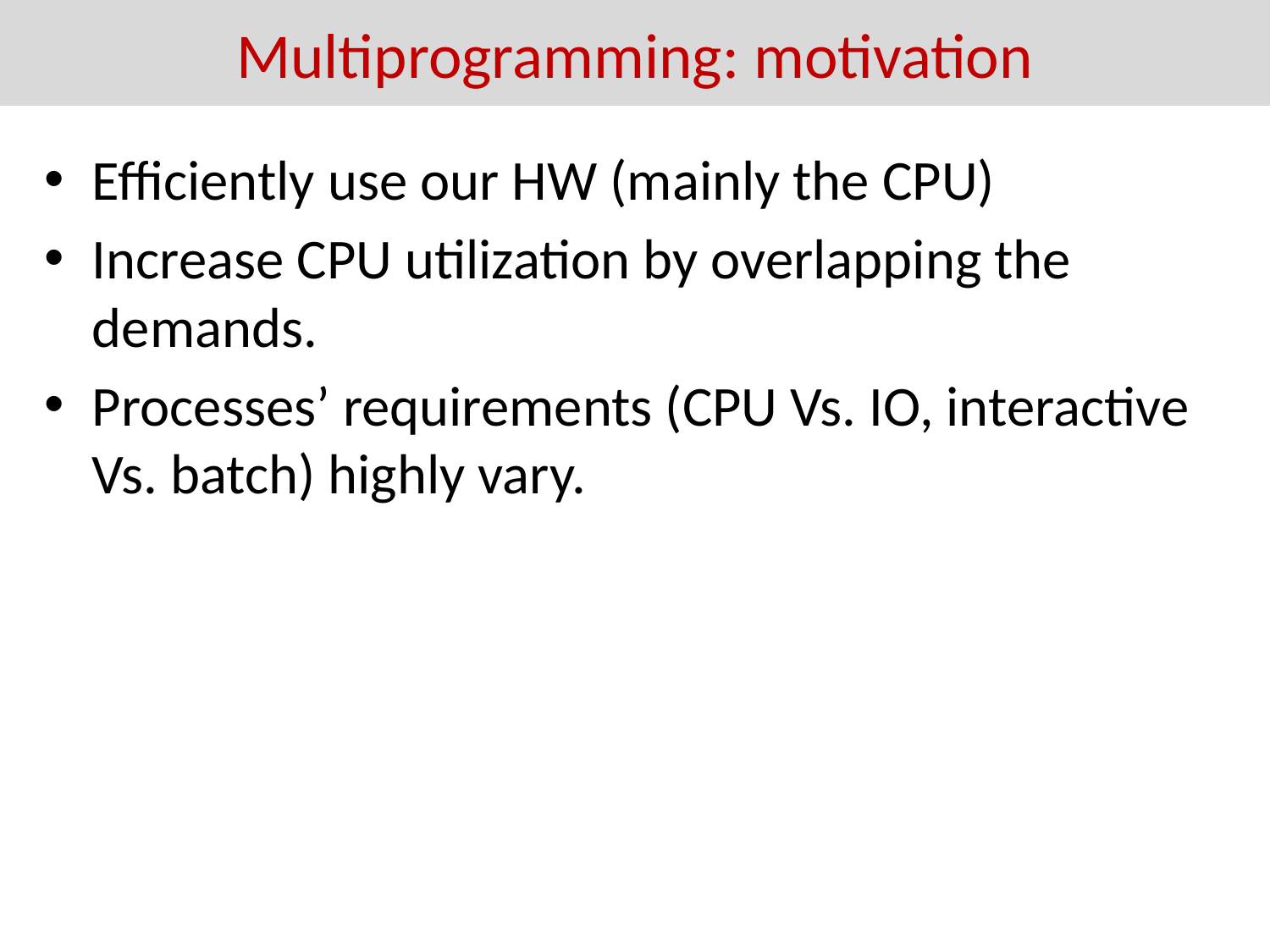

# Multiprogramming: motivation
Efficiently use our HW (mainly the CPU)
Increase CPU utilization by overlapping the demands.
Processes’ requirements (CPU Vs. IO, interactive Vs. batch) highly vary.